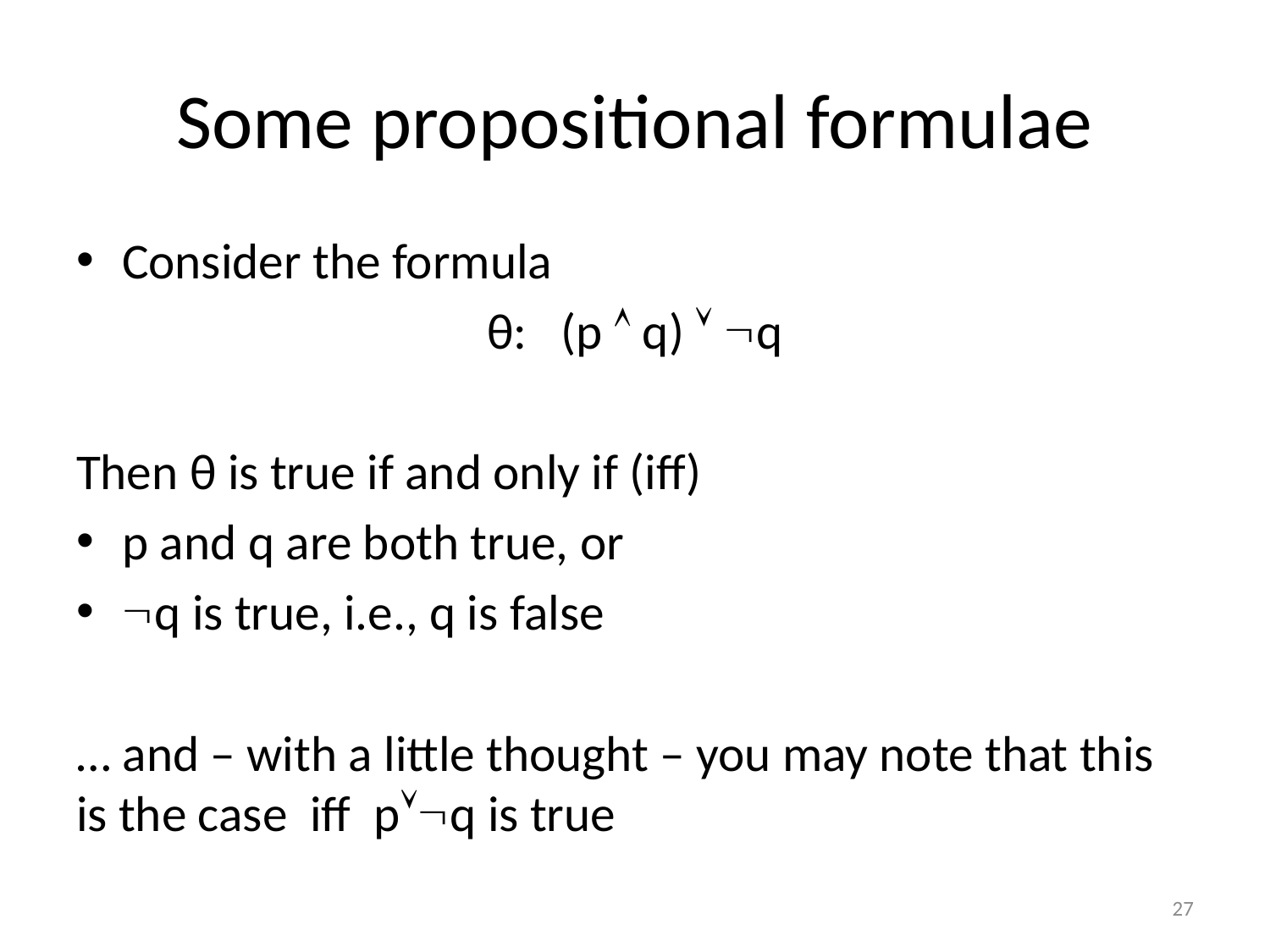

# Some propositional formulae
Consider the formula
θ:   (p ∧ q) ∨ ¬q

Then θ is true if and only if (iff)
p and q are both true, or
¬q is true, i.e., q is false

… and – with a little thought – you may note that this is the case  iff  p∨¬q is true

27